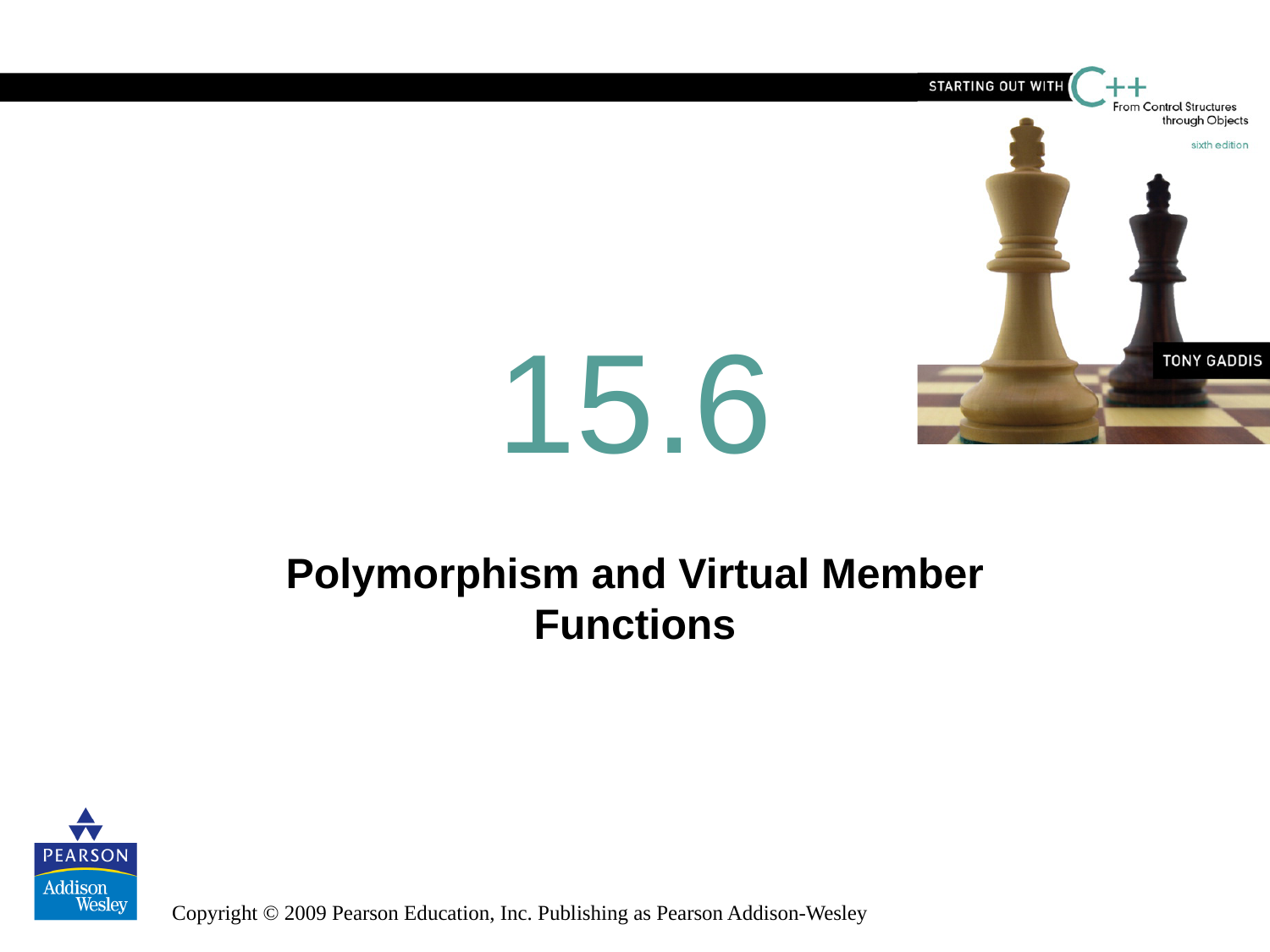

# 15.6
Polymorphism and Virtual Member Functions